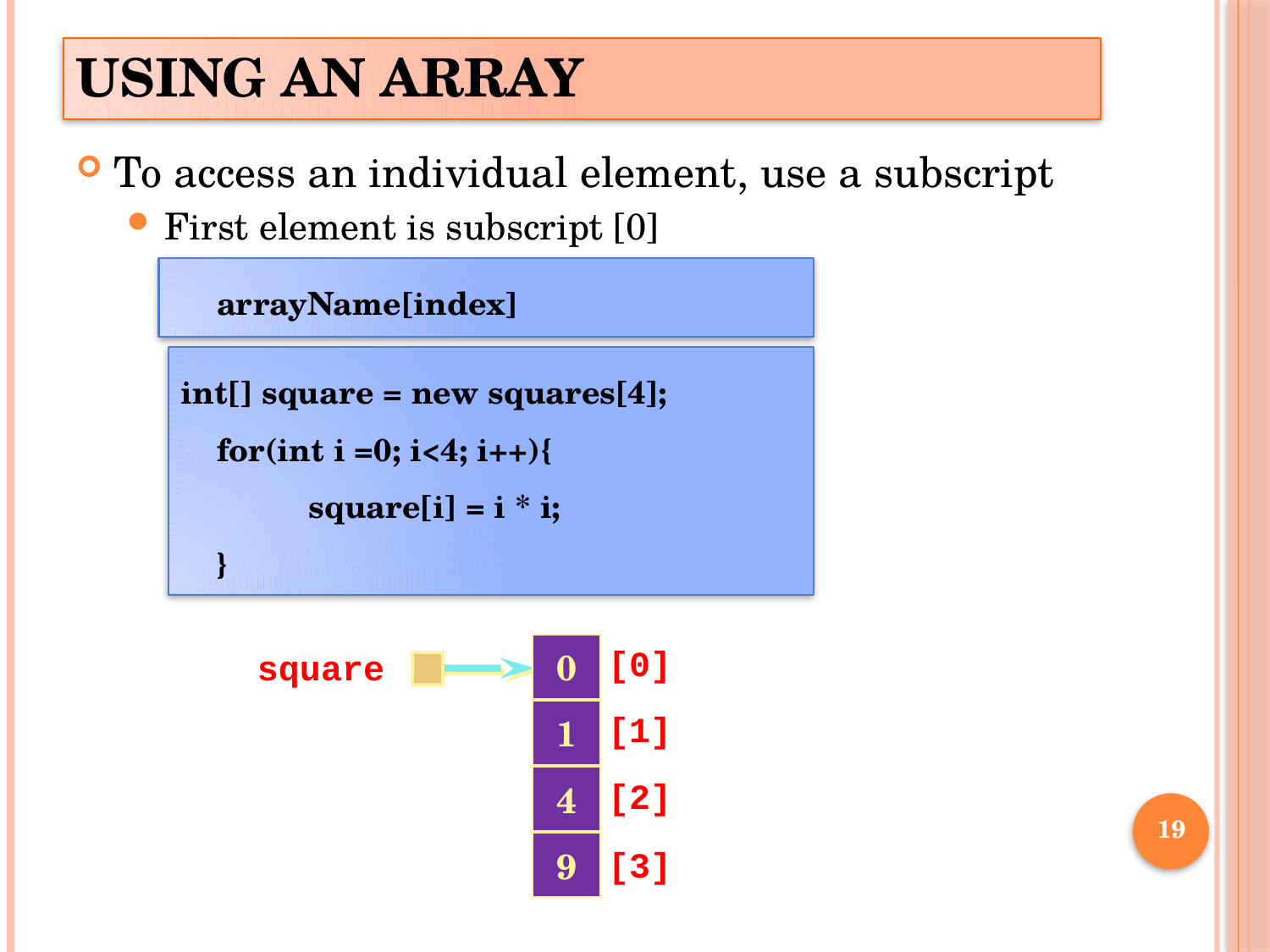

# Using an Array
To access an individual element, use a subscript
First element is subscript [0]

     arrayName[index]
int[] square = new squares[4];
    for(int i =0; i<4; i++){
              square[i] = i * i;
    }
0
[0]
squares

1
[1]
4
[2]
9
[3]
19